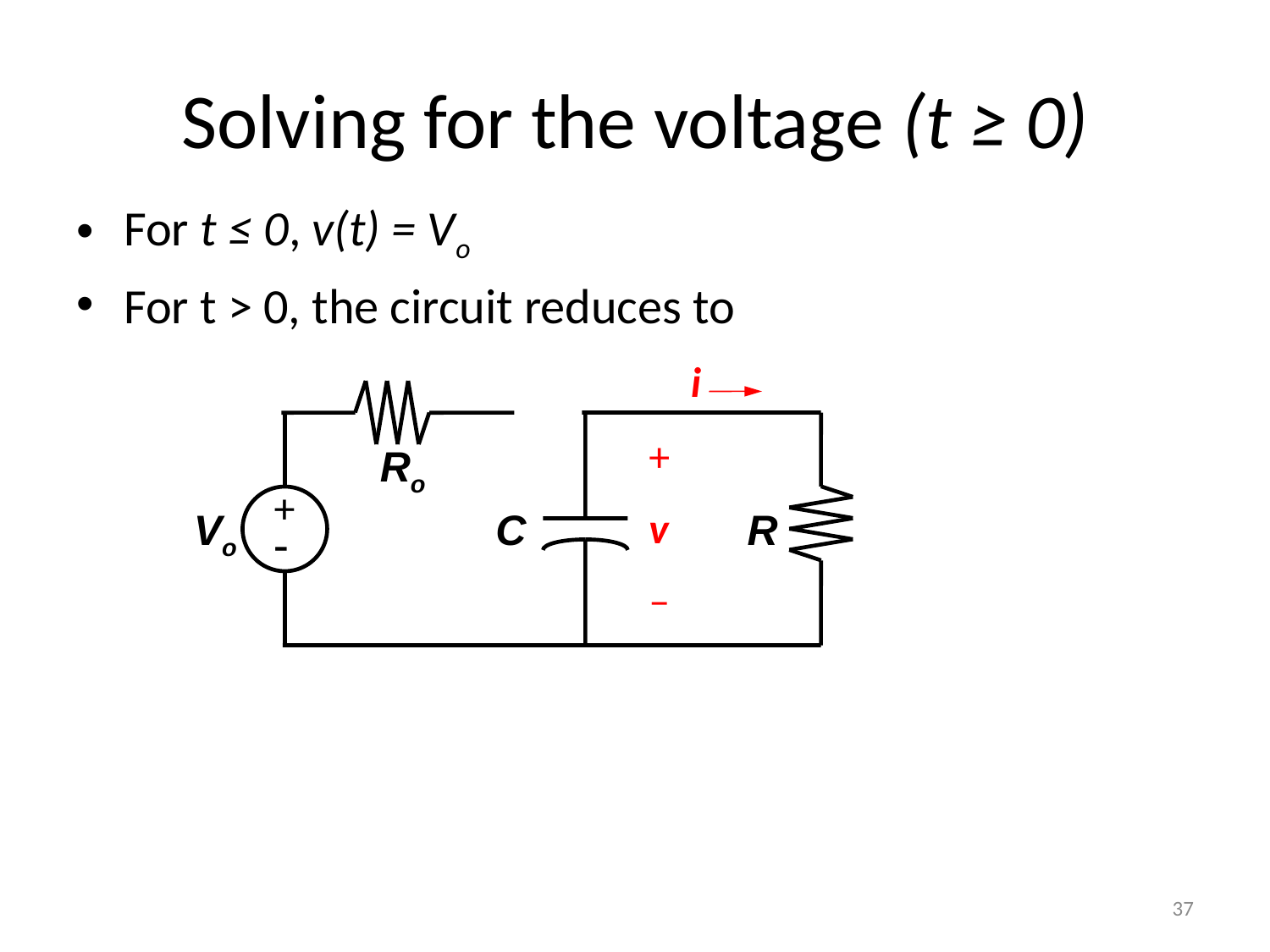

# Solving for the voltage (t ≥ 0)
For t ≤ 0, v(t) = Vo
For t > 0, the circuit reduces to

i

+
v
–
Ro

+
−
Vo
C
R

37